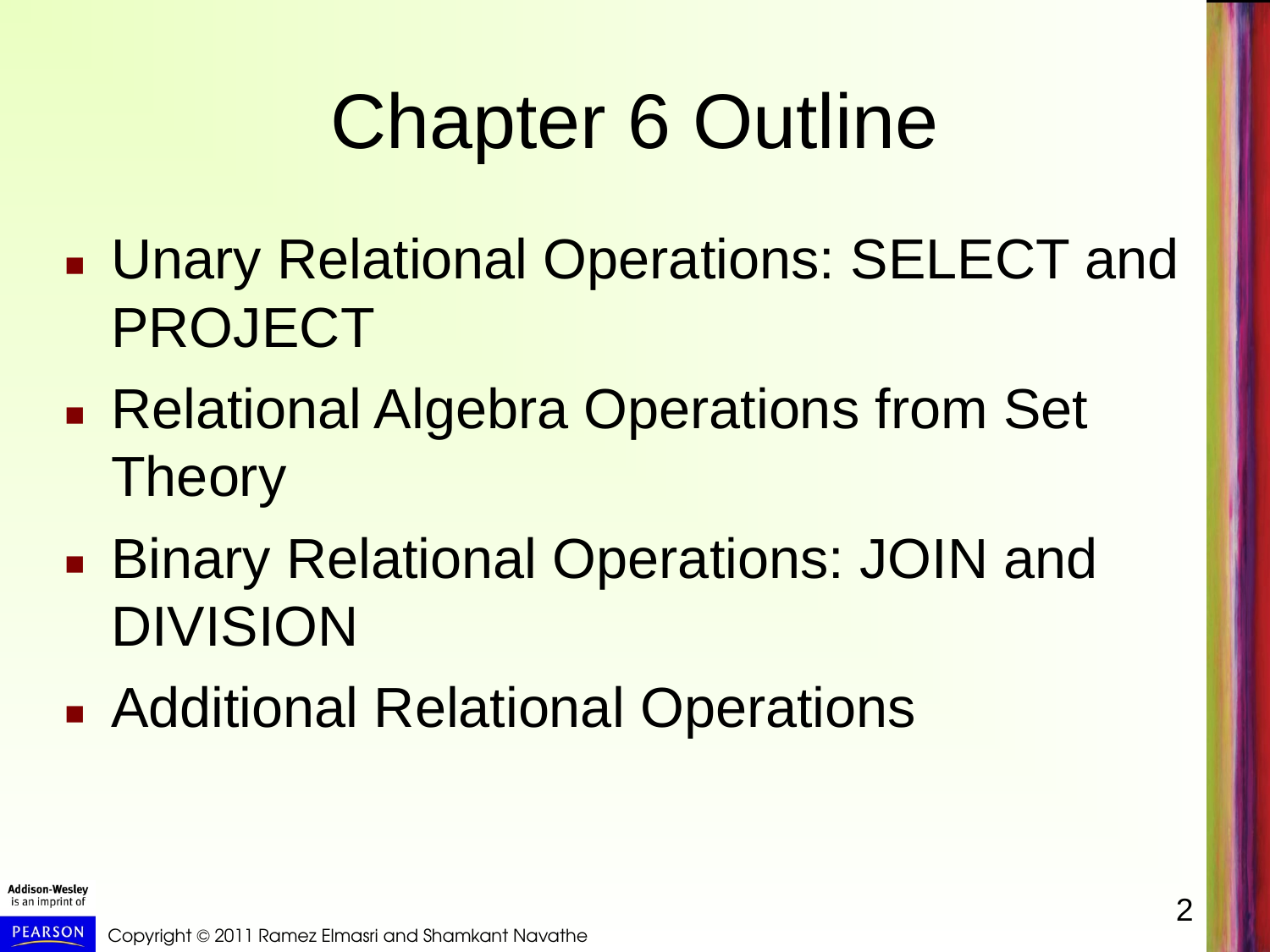

# Chapter 6 Outline
Unary Relational Operations: SELECT and PROJECT
Relational Algebra Operations from Set Theory
Binary Relational Operations: JOIN and DIVISION
Additional Relational Operations
2